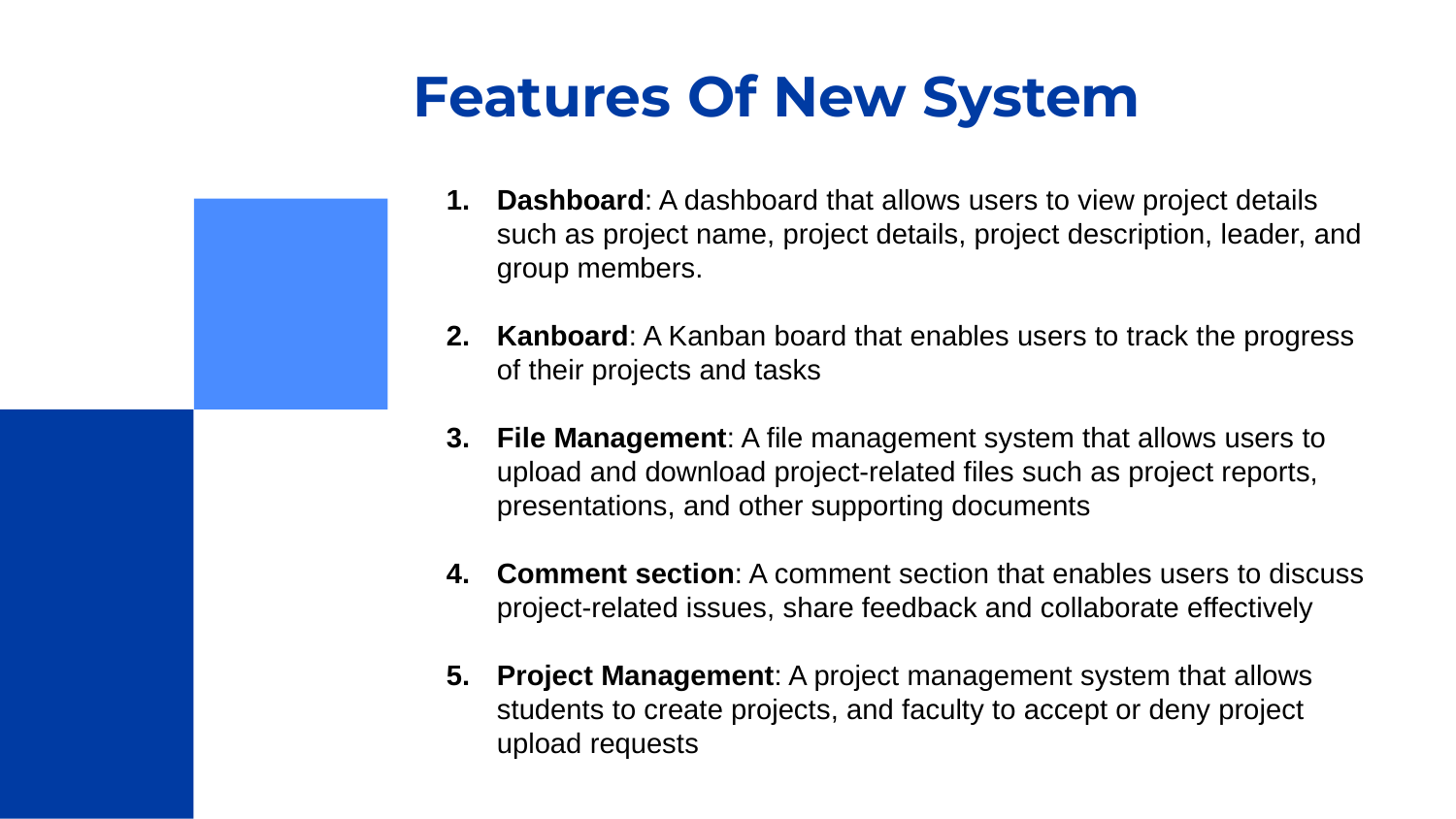

Features Of New System
Dashboard: A dashboard that allows users to view project details such as project name, project details, project description, leader, and group members.

Kanboard: A Kanban board that enables users to track the progress of their projects and tasks

File Management: A file management system that allows users to upload and download project-related files such as project reports, presentations, and other supporting documents

Comment section: A comment section that enables users to discuss project-related issues, share feedback and collaborate effectively

Project Management: A project management system that allows students to create projects, and faculty to accept or deny project upload requests